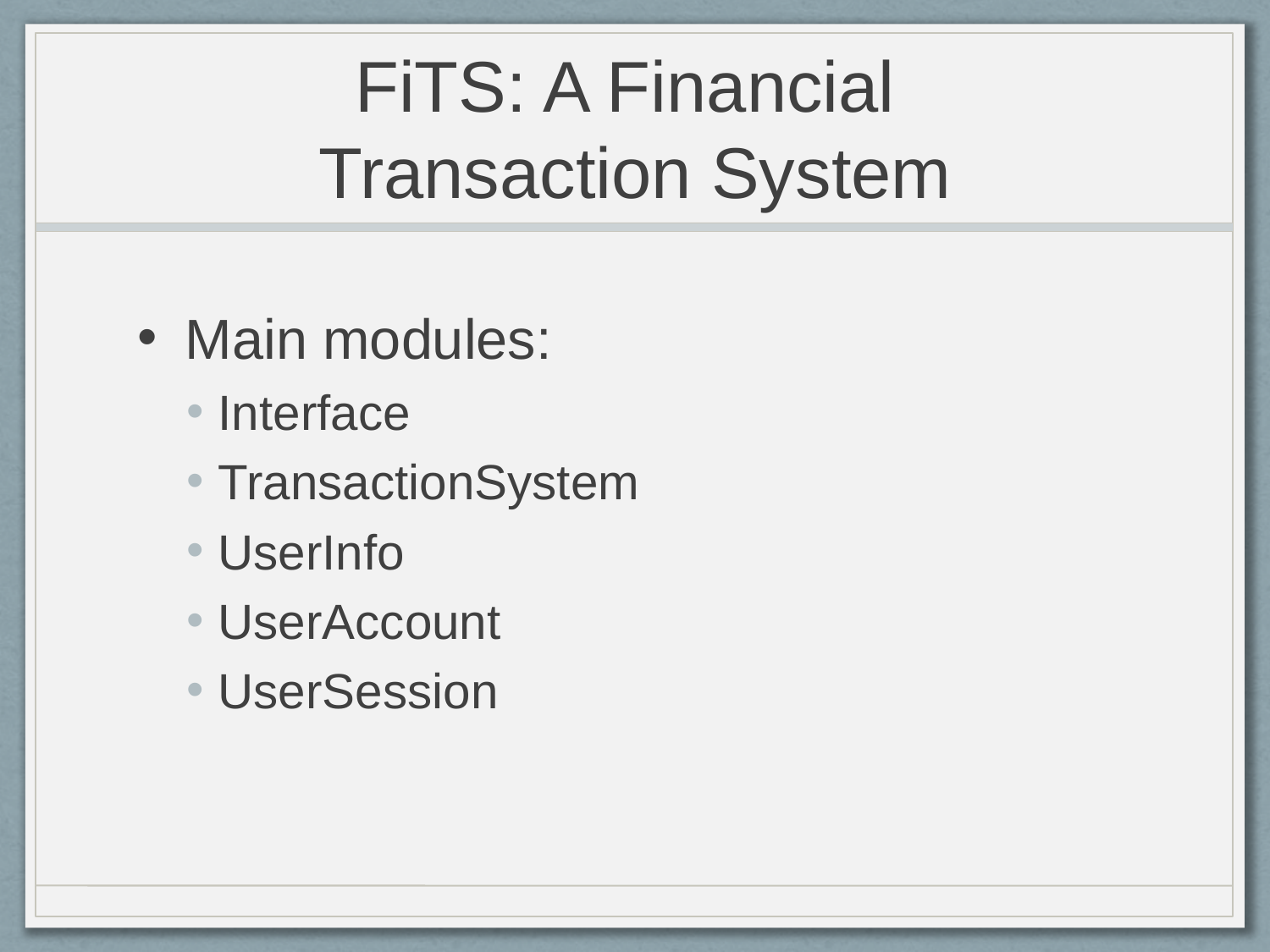

# FiTS: A Financial Transaction System
Main modules:
Interface
TransactionSystem
UserInfo
UserAccount
UserSession